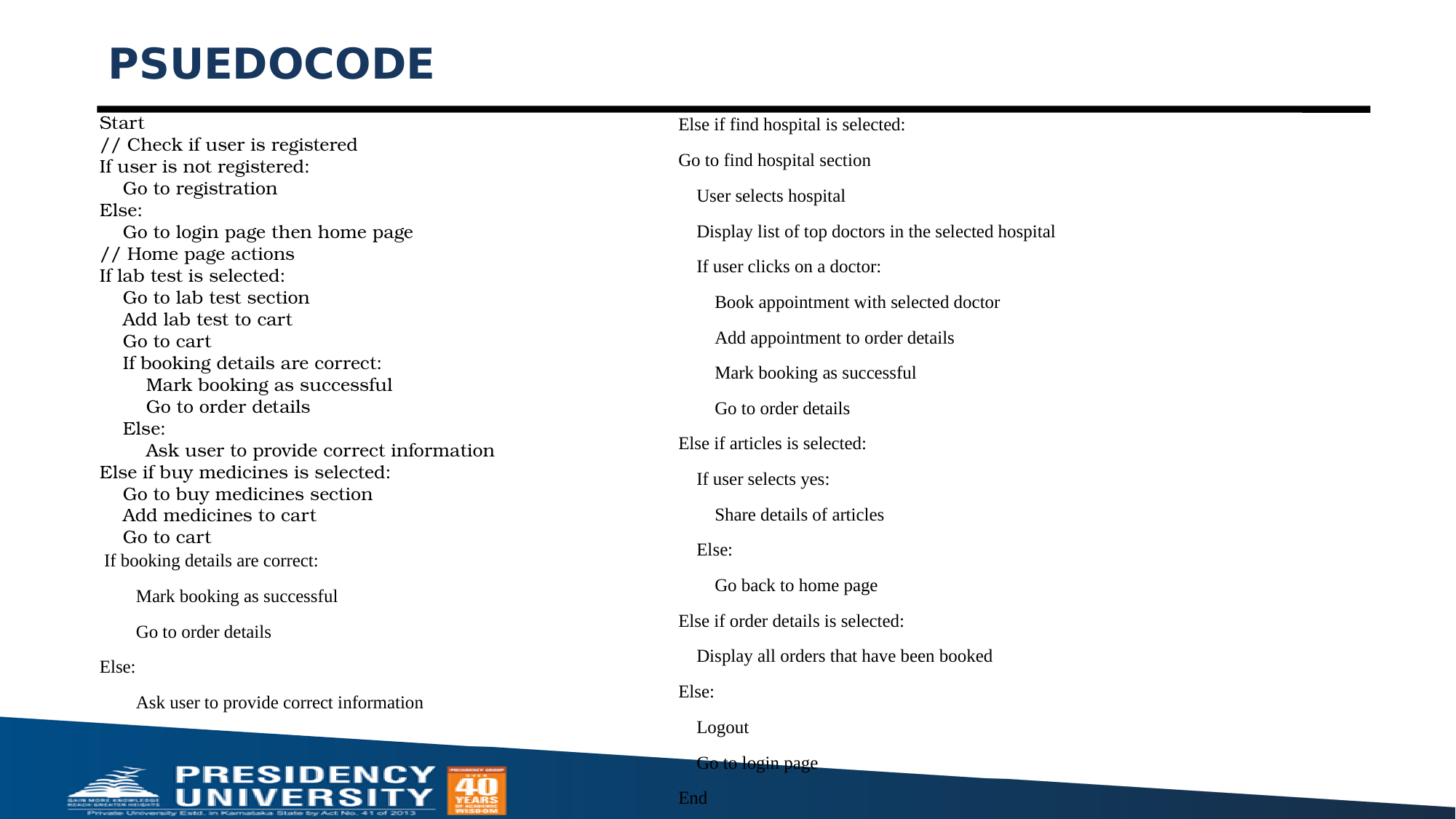

# PSUEDOCODE
Start
// Check if user is registered
If user is not registered:
    Go to registration
Else:
    Go to login page then home page
// Home page actions
If lab test is selected:
    Go to lab test section
    Add lab test to cart
    Go to cart
    If booking details are correct:
        Mark booking as successful
        Go to order details
    Else:
        Ask user to provide correct information
Else if buy medicines is selected:
    Go to buy medicines section
    Add medicines to cart
    Go to cart
 If booking details are correct:
        Mark booking as successful
        Go to order details
Else:
        Ask user to provide correct information

Else if find hospital is selected:
Go to find hospital section
    User selects hospital
    Display list of top doctors in the selected hospital
    If user clicks on a doctor:
        Book appointment with selected doctor
        Add appointment to order details
        Mark booking as successful
        Go to order details
Else if articles is selected:
    If user selects yes:
        Share details of articles
    Else:
        Go back to home page
Else if order details is selected:
    Display all orders that have been booked
Else:
    Logout
    Go to login page
End